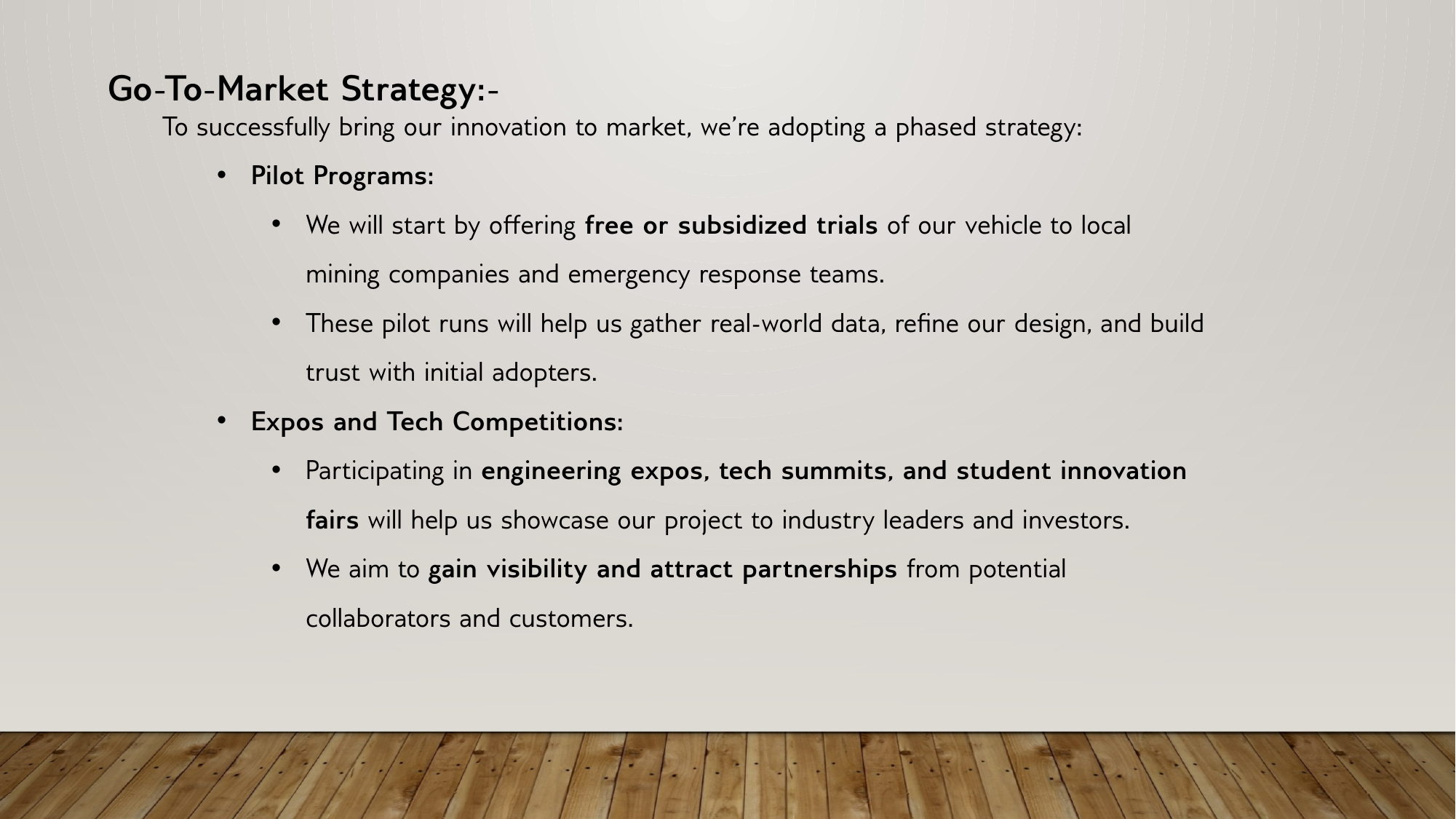

Go-To-Market Strategy:-
To successfully bring our innovation to market, we’re adopting a phased strategy:
Pilot Programs:
We will start by offering free or subsidized trials of our vehicle to local mining companies and emergency response teams.
These pilot runs will help us gather real-world data, refine our design, and build trust with initial adopters.
Expos and Tech Competitions:
Participating in engineering expos, tech summits, and student innovation fairs will help us showcase our project to industry leaders and investors.
We aim to gain visibility and attract partnerships from potential collaborators and customers.